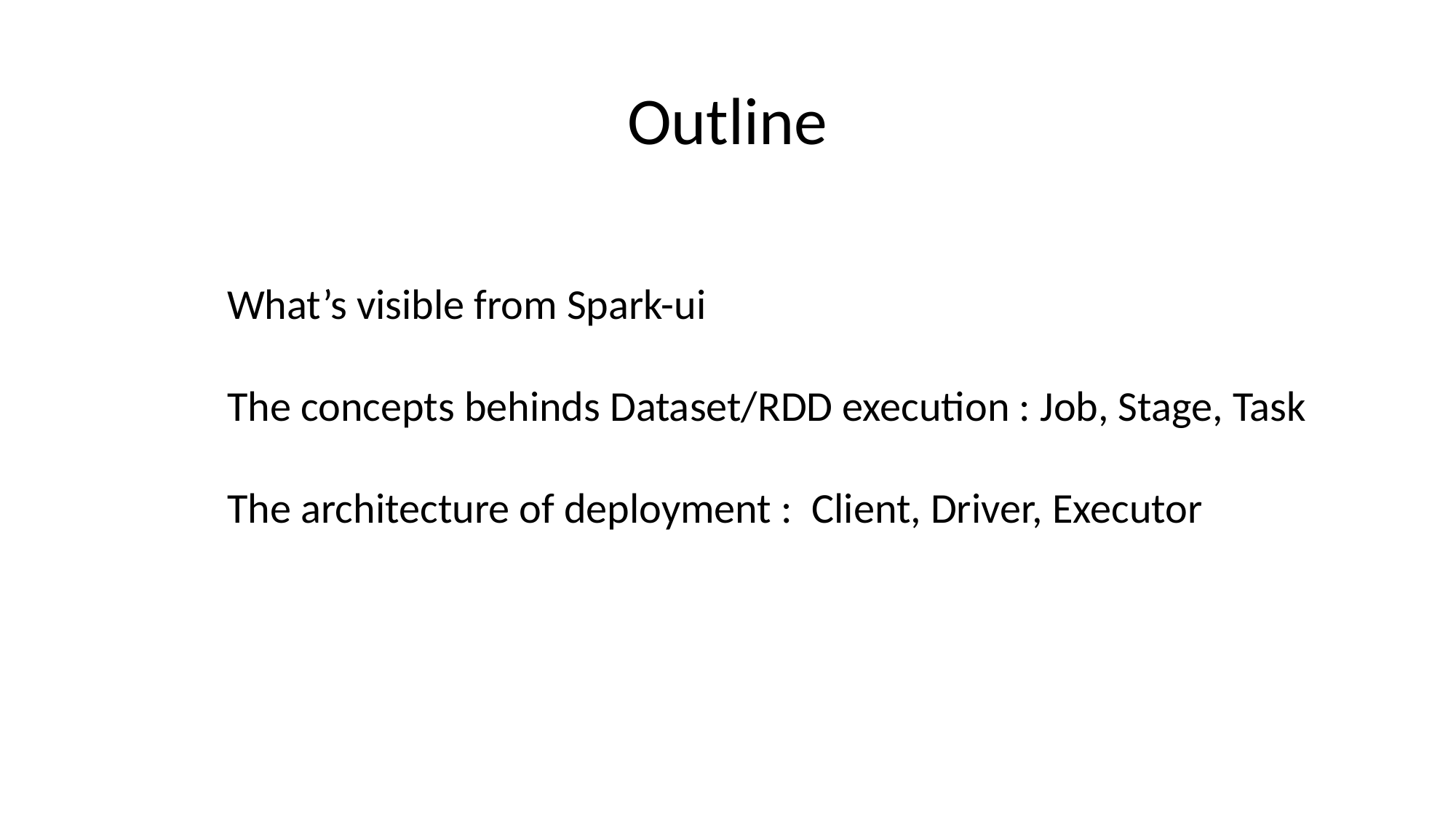

# Outline
What’s visible from Spark-ui

The concepts behinds Dataset/RDD execution : Job, Stage, Task

The architecture of deployment :  Client, Driver, Executor